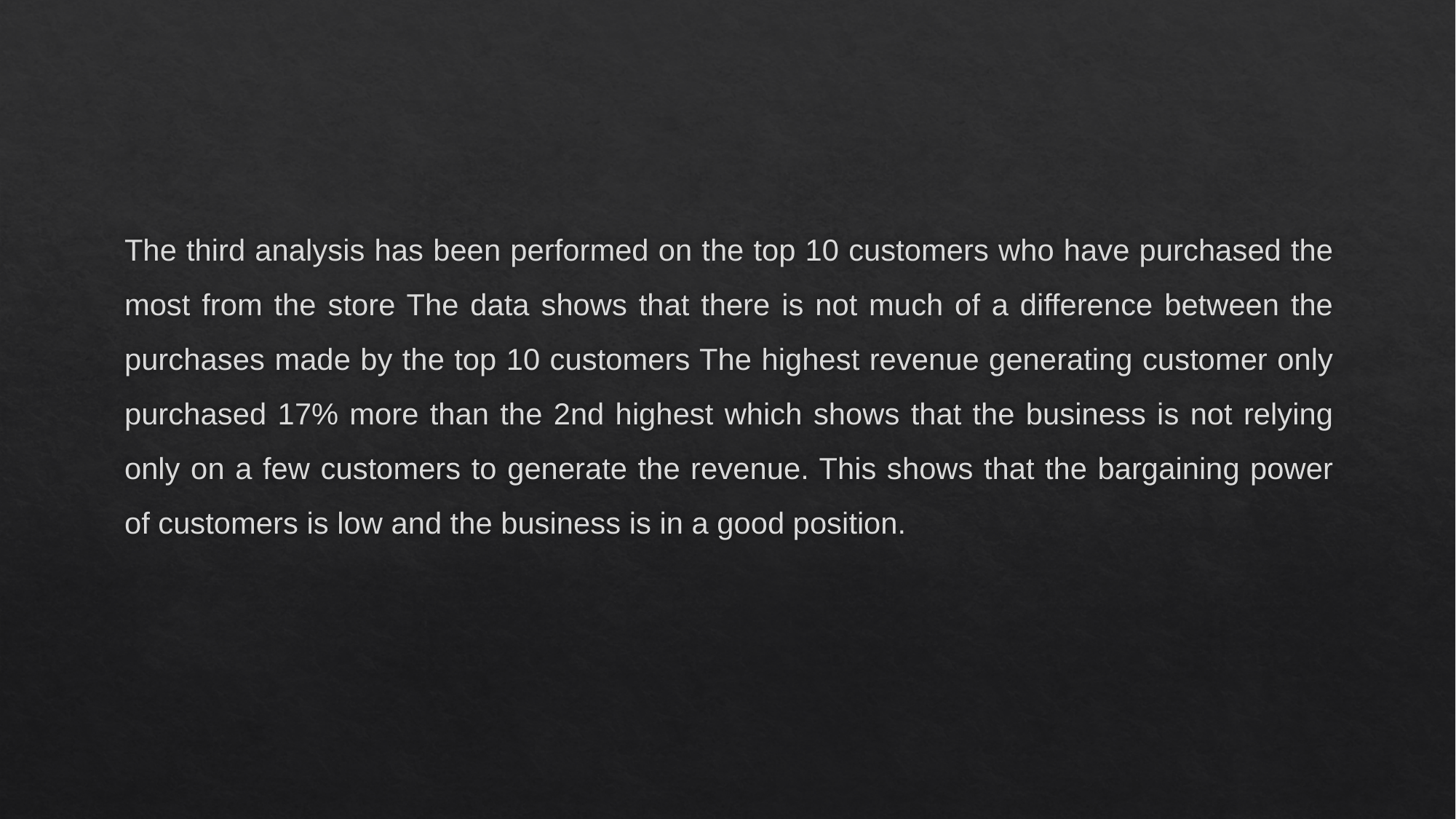

The third analysis has been performed on the top 10 customers who have purchased the most from the store The data shows that there is not much of a difference between the purchases made by the top 10 customers The highest revenue generating customer only purchased 17% more than the 2nd highest which shows that the business is not relying only on a few customers to generate the revenue. This shows that the bargaining power of customers is low and the business is in a good position.